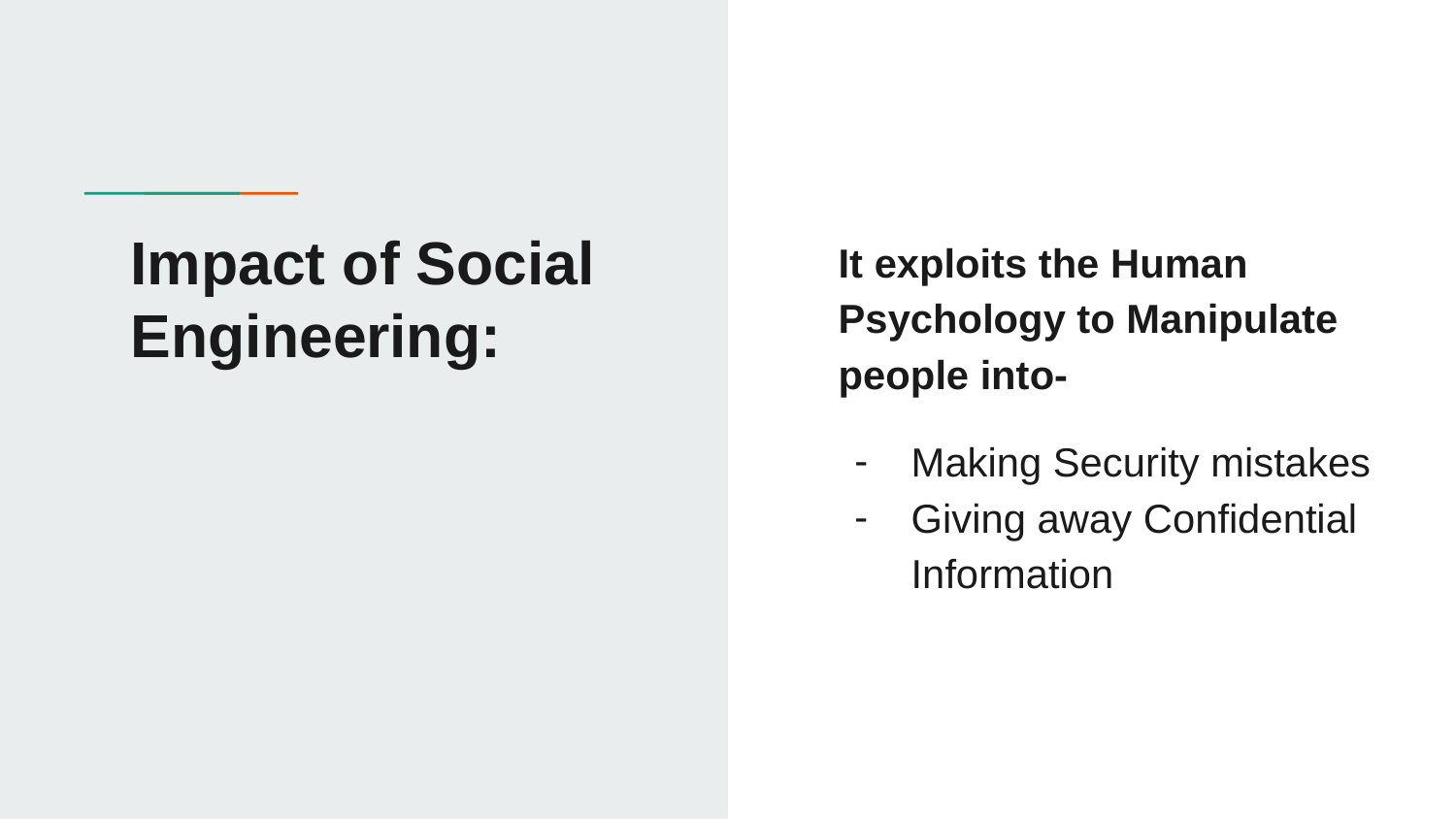

# Impact of Social Engineering:
It exploits the Human Psychology to Manipulate people into-
Making Security mistakes
Giving away Confidential Information